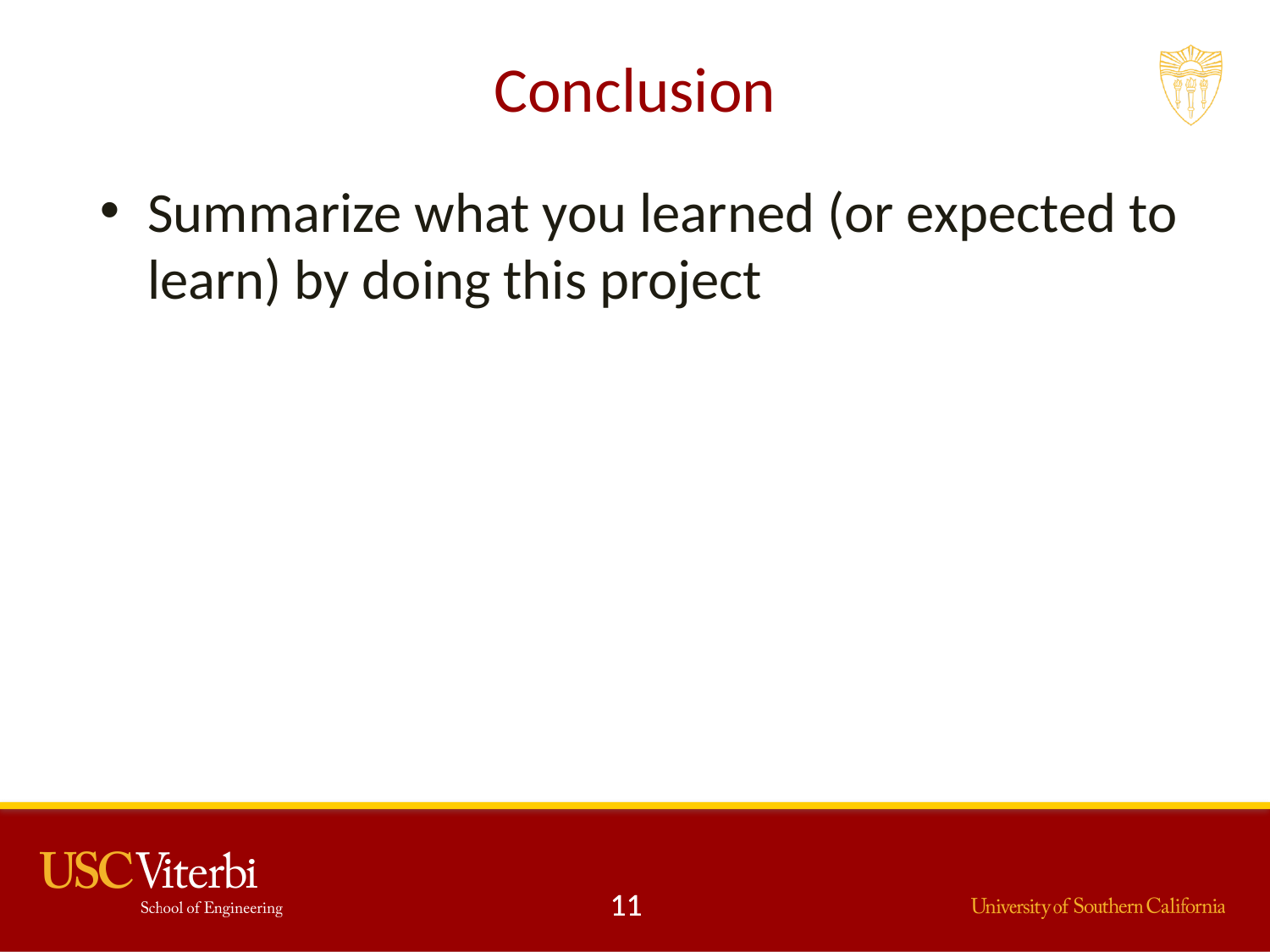

# Conclusion
Summarize what you learned (or expected to learn) by doing this project